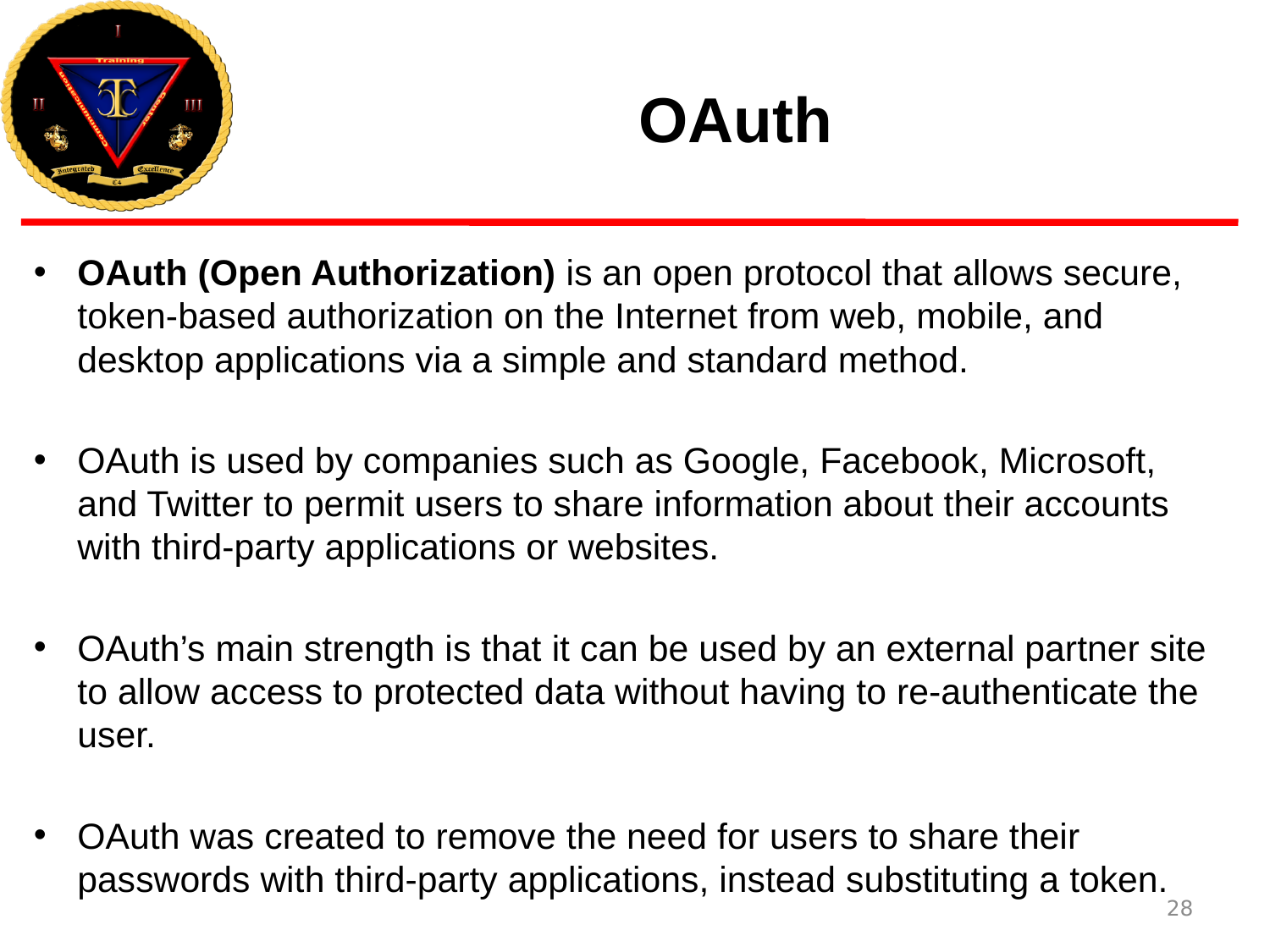

# OAuth
OAuth (Open Authorization) is an open protocol that allows secure, token-based authorization on the Internet from web, mobile, and desktop applications via a simple and standard method.

OAuth is used by companies such as Google, Facebook, Microsoft, and Twitter to permit users to share information about their accounts with third-party applications or websites.

OAuth’s main strength is that it can be used by an external partner site to allow access to protected data without having to re-authenticate the user.

OAuth was created to remove the need for users to share their passwords with third-party applications, instead substituting a token.
28